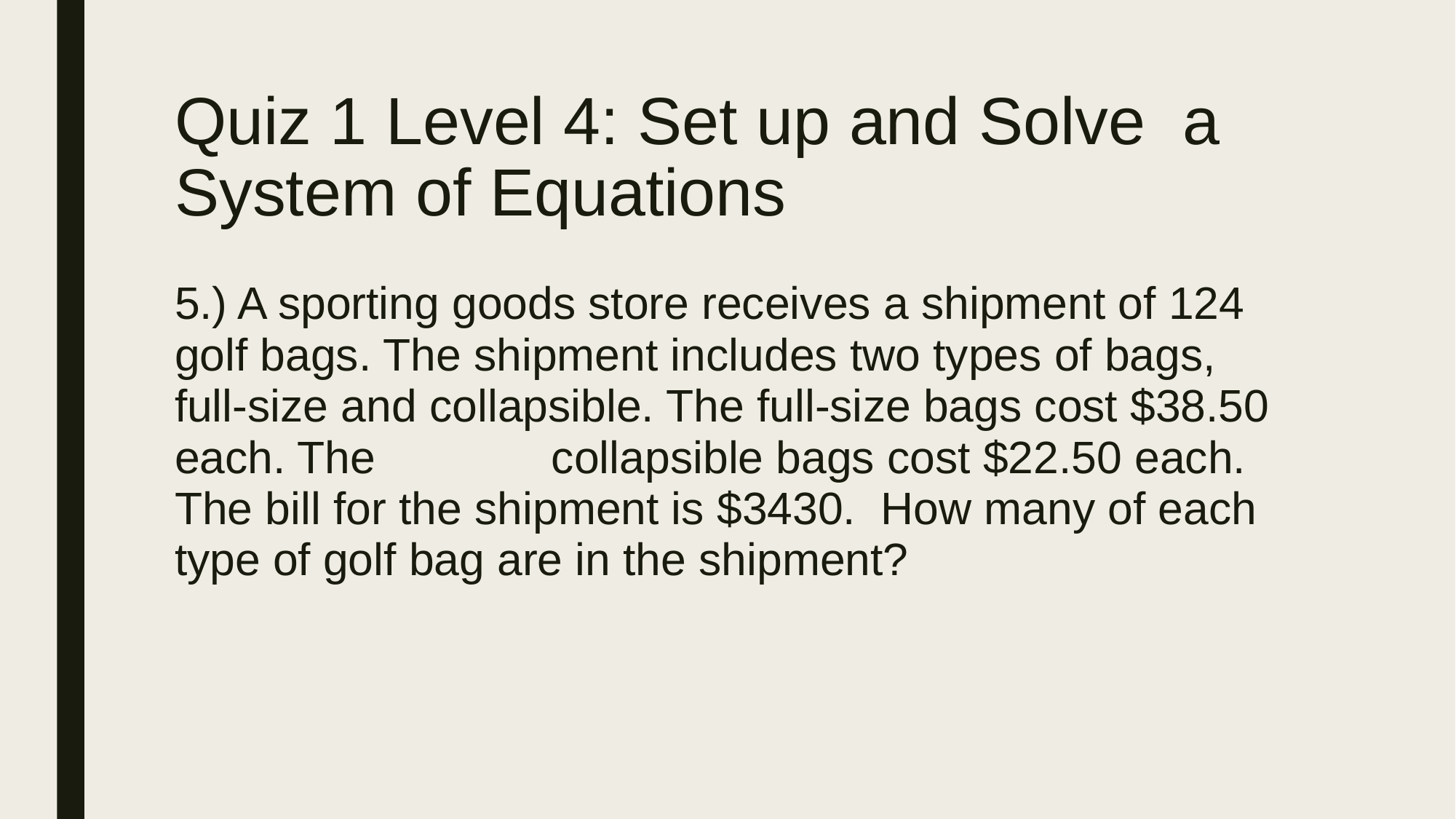

# Quiz 1 Level 4: Set up and Solve  a System of Equations
5.) A sporting goods store receives a shipment of 124 golf bags. The shipment includes two types of bags, full-size and collapsible. The full-size bags cost $38.50 each. The              collapsible bags cost $22.50 each. The bill for the shipment is $3430.  How many of each type of golf bag are in the shipment?